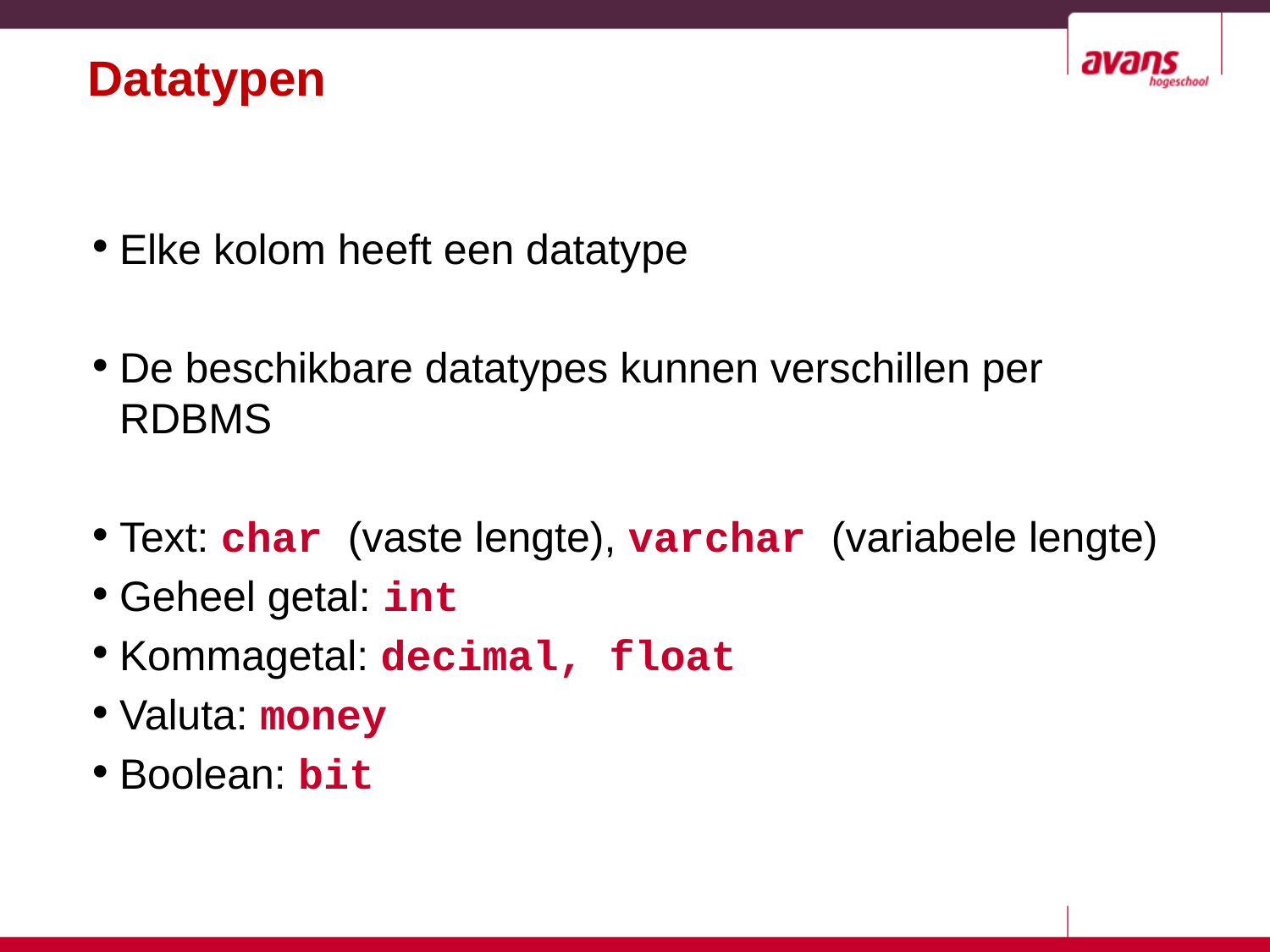

# Datatypen
Elke kolom heeft een datatype

De beschikbare datatypes kunnen verschillen per RDBMS

Text: char (vaste lengte), varchar (variabele lengte)
Geheel getal: int
Kommagetal: decimal, float
Valuta: money
Boolean: bit
5-21